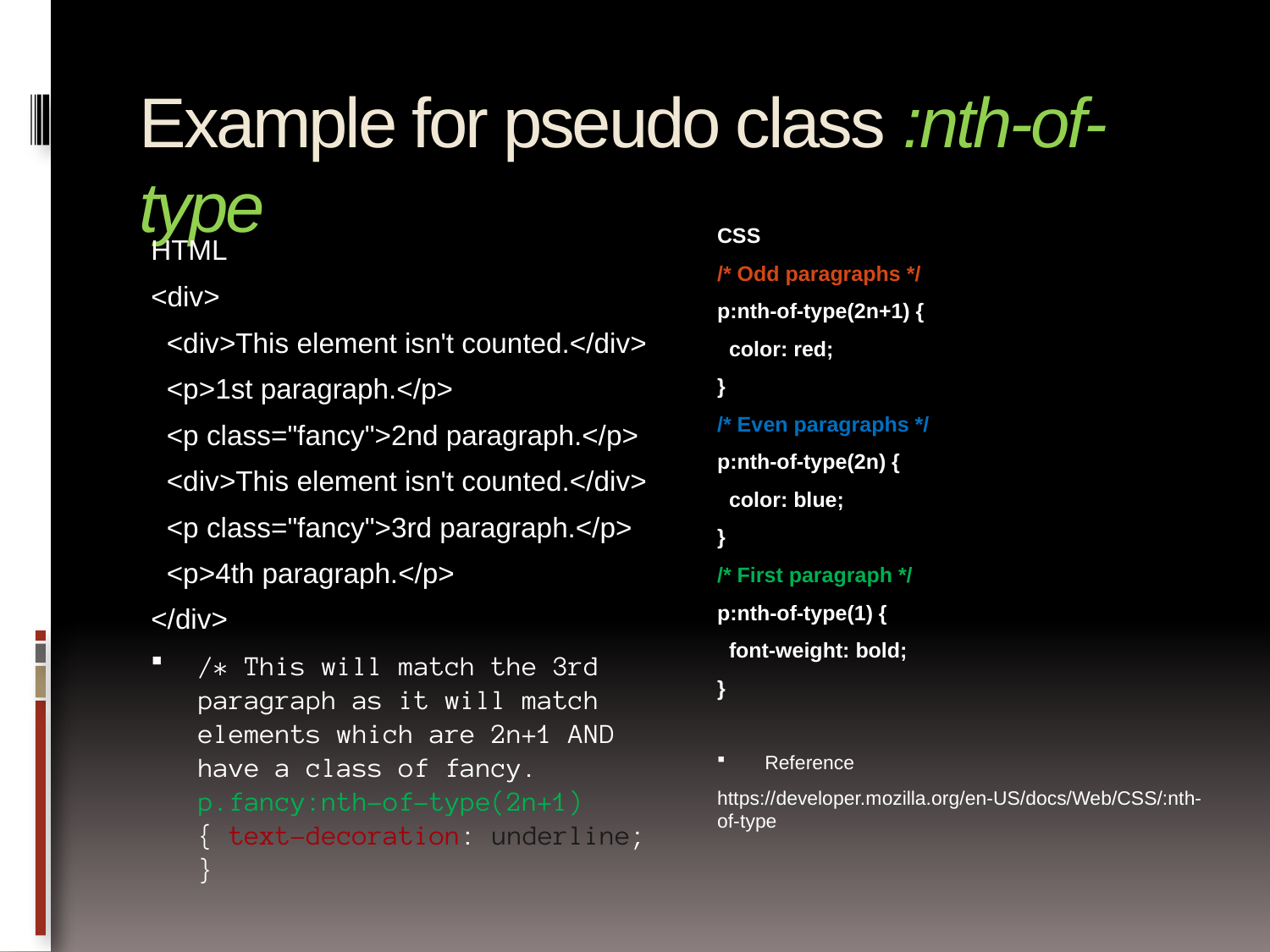

# Example for pseudo class :nth-of-type
CSS
/* Odd paragraphs */
p:nth-of-type(2n+1) {
  color: red;
}
/* Even paragraphs */
p:nth-of-type(2n) {
  color: blue;
}
/* First paragraph */
p:nth-of-type(1) {
  font-weight: bold;
}

Reference
https://developer.mozilla.org/en-US/docs/Web/CSS/:nth-of-type
HTML
<div>
  <div>This element isn't counted.</div>
  <p>1st paragraph.</p>
  <p class="fancy">2nd paragraph.</p>
  <div>This element isn't counted.</div>
  <p class="fancy">3rd paragraph.</p>
  <p>4th paragraph.</p>
</div>
/* This will match the 3rd paragraph as it will match elements which are 2n+1 AND have a class of fancy. p.fancy:nth-of-type(2n+1) { text-decoration: underline; }